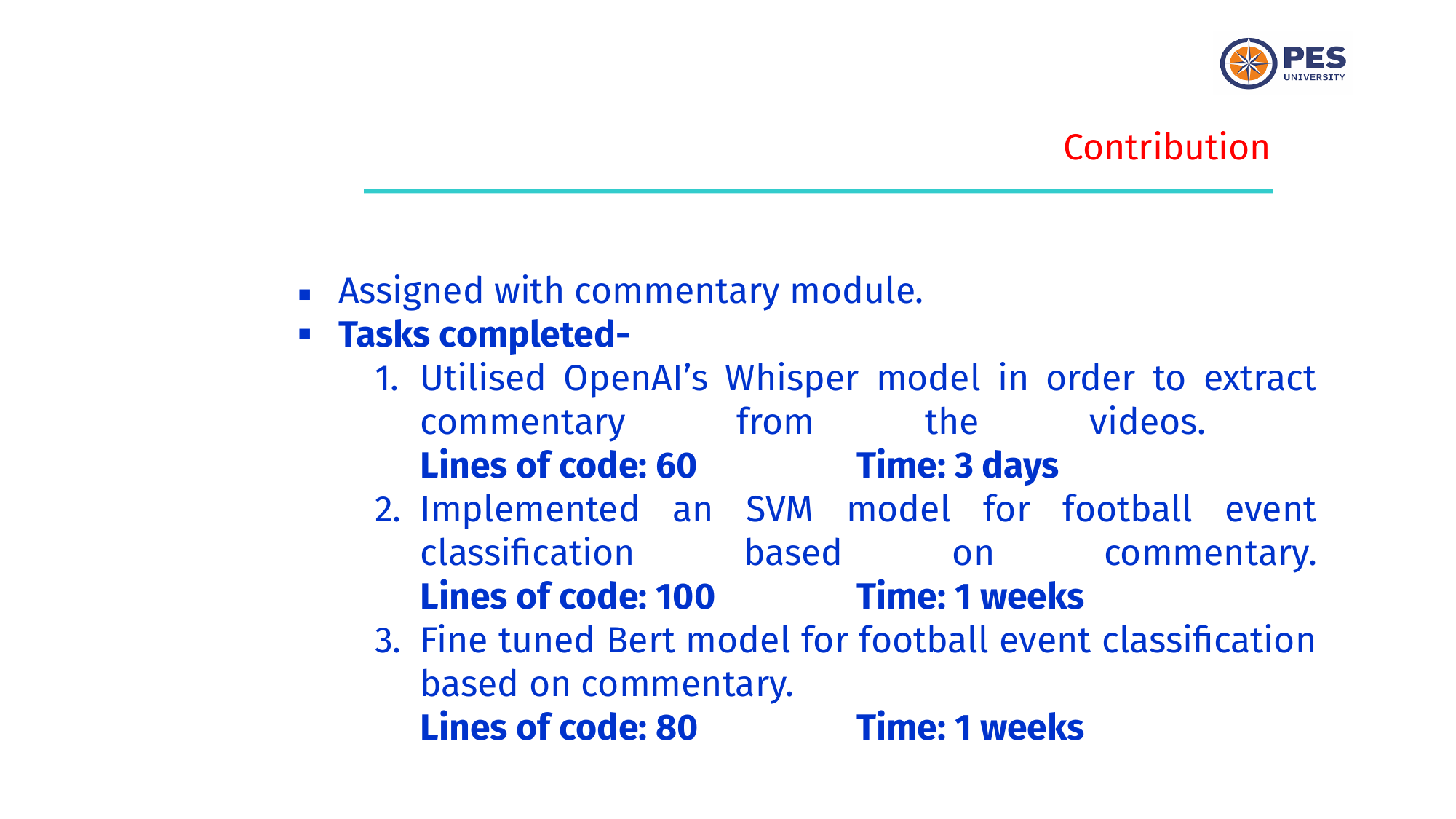

Contribution

Assigned with commentary module.
Tasks completed-
Utilised OpenAI’s Whisper model in order to extract commentary from the videos.
Lines of code: 60		Time: 3 days
Implemented an SVM model for football event classification based on commentary.
Lines of code: 100		Time: 1 weeks
Fine tuned Bert model for football event classification based on commentary.
Lines of code: 80		Time: 1 weeks